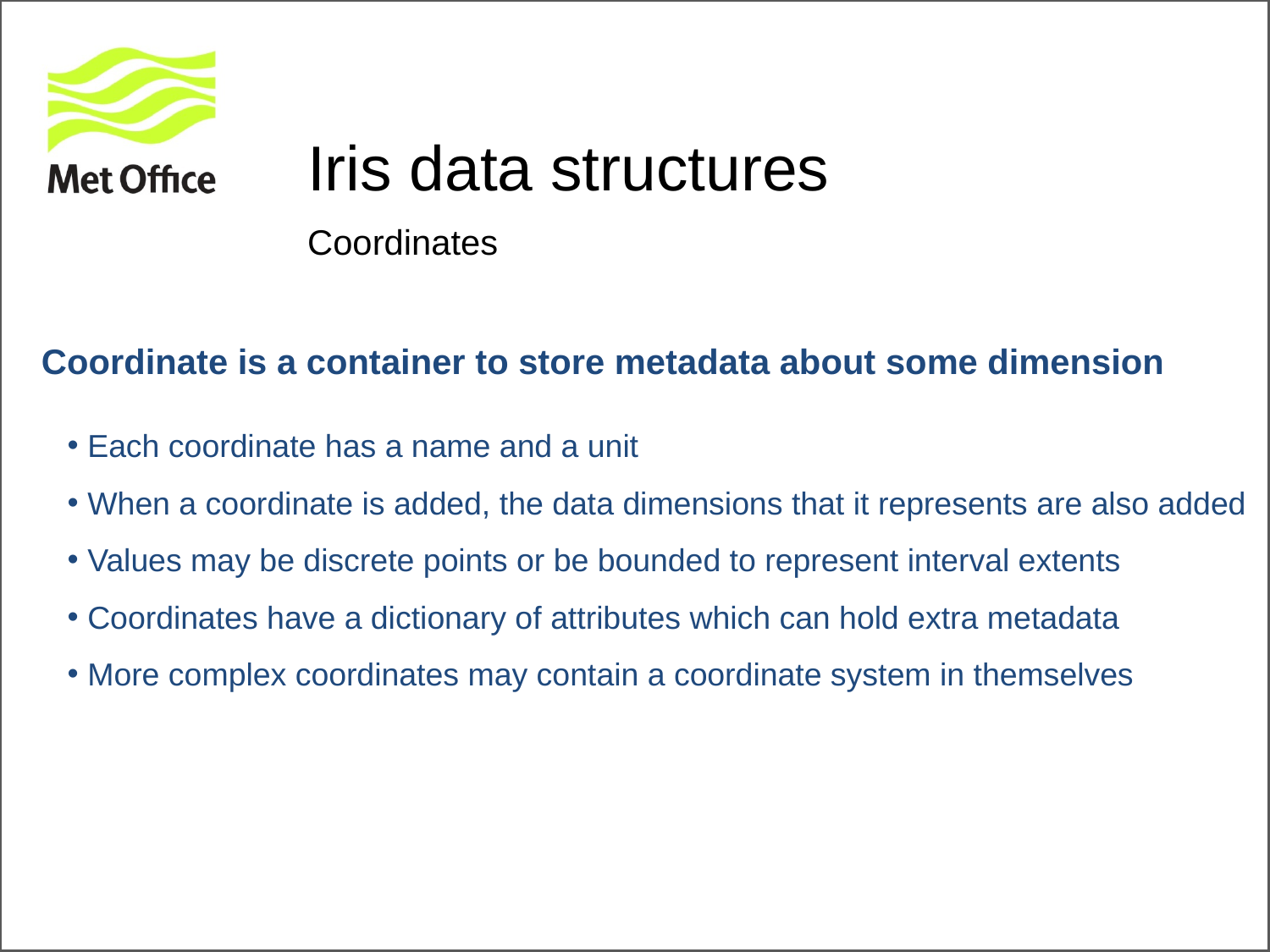

Iris data structures
Coordinates
Coordinate is a container to store metadata about some dimension
 Each coordinate has a name and a unit
 When a coordinate is added, the data dimensions that it represents are also added
 Values may be discrete points or be bounded to represent interval extents
 Coordinates have a dictionary of attributes which can hold extra metadata
 More complex coordinates may contain a coordinate system in themselves